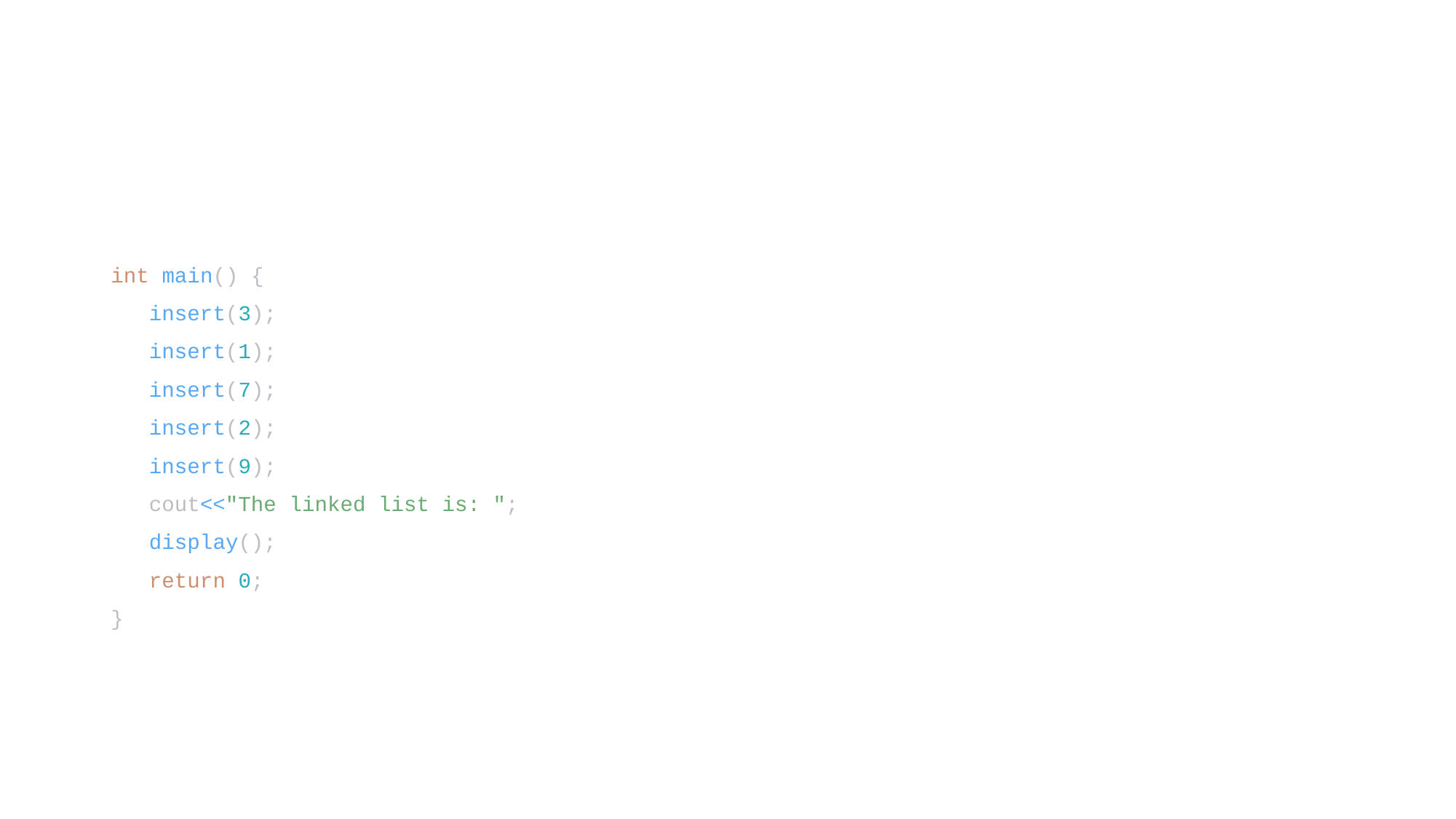

int main() {
   insert(3);
   insert(1);
   insert(7);
   insert(2);
   insert(9);
   cout<<"The linked list is: ";
   display();
   return 0;
}